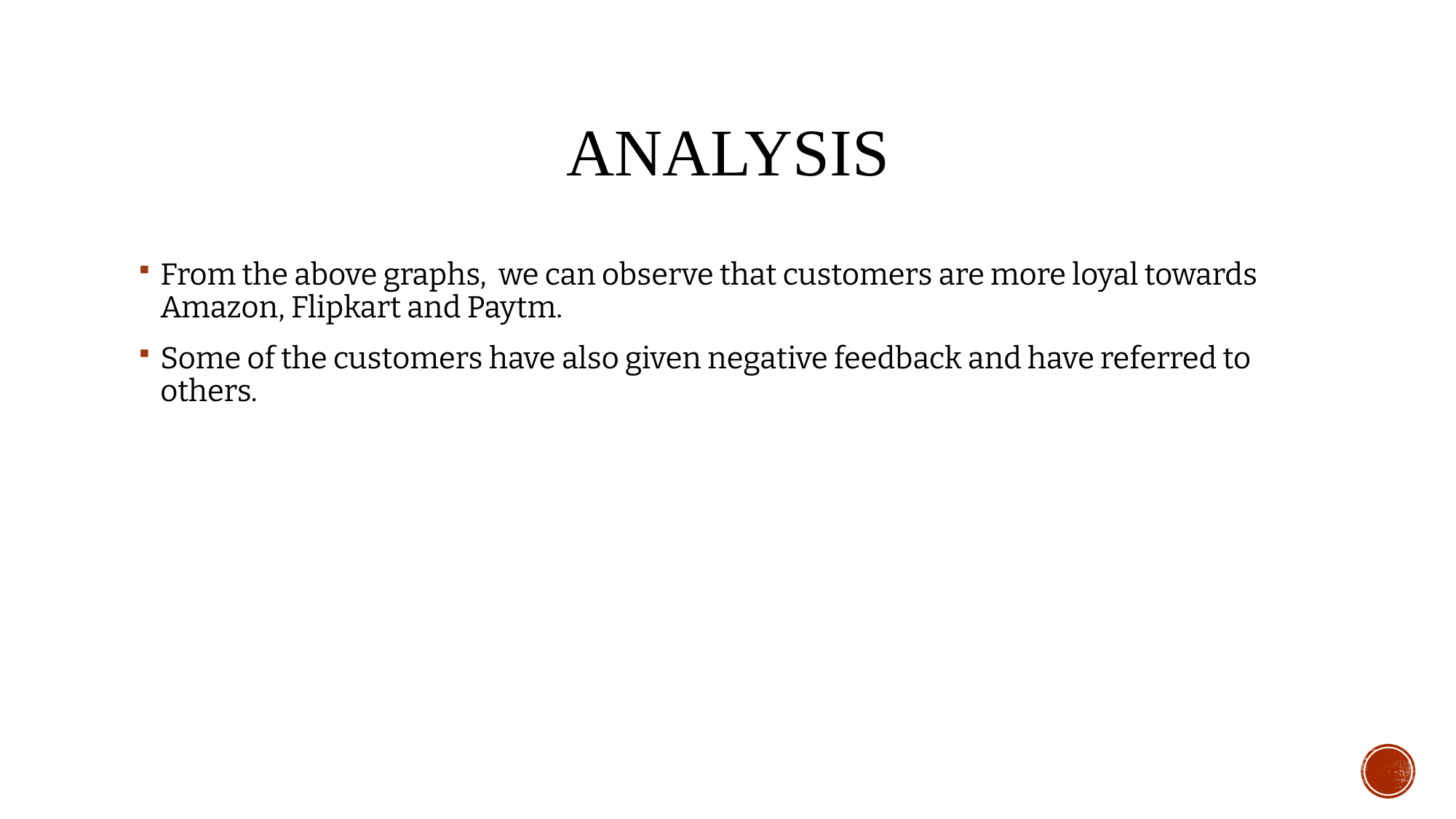

# ANALYSIS
From the above graphs,  we can observe that customers are more loyal towards Amazon, Flipkart and Paytm.
Some of the customers have also given negative feedback and have referred to others.